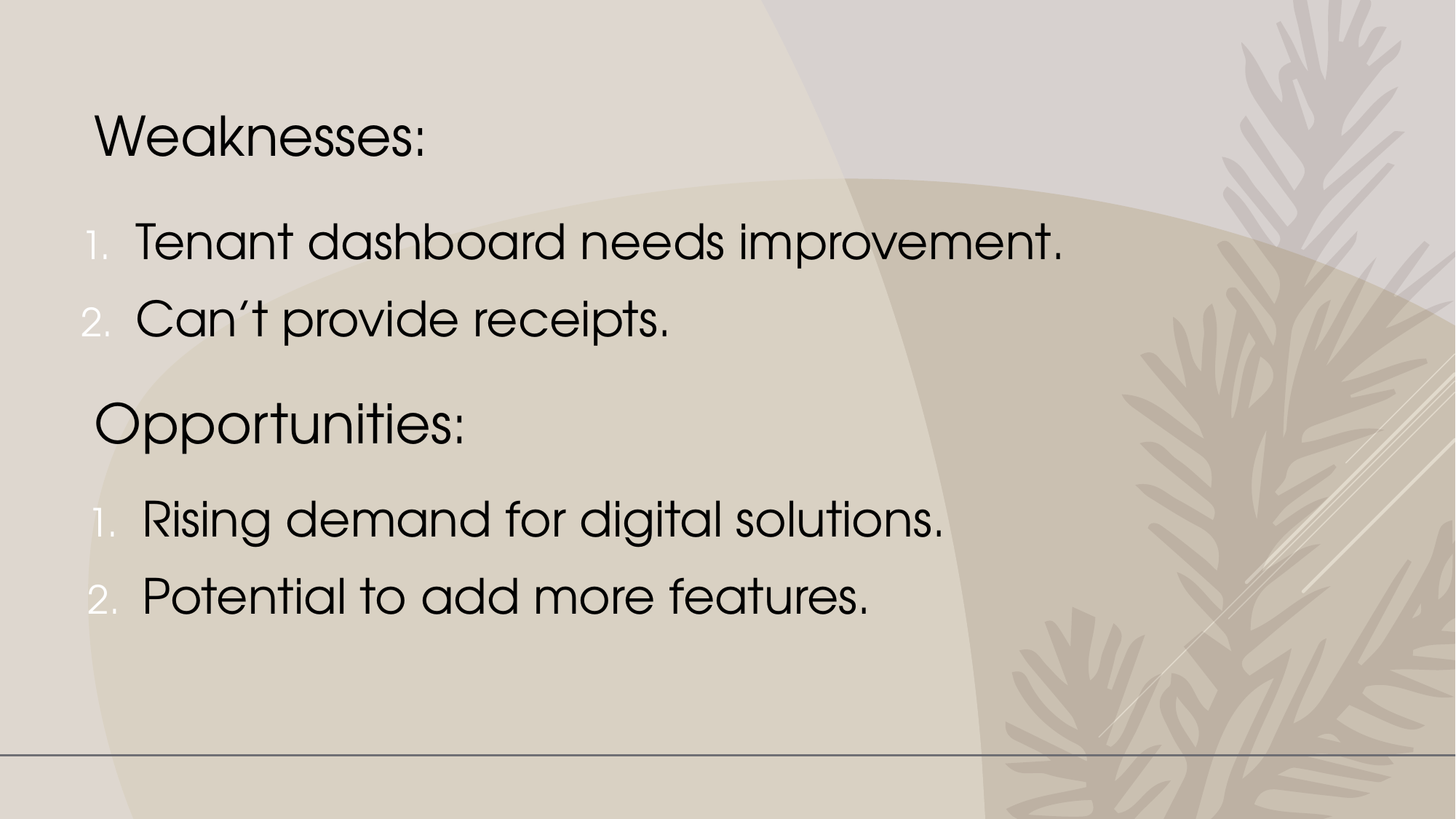

Weaknesses:
Tenant dashboard needs improvement.
Can’t provide receipts.

Opportunities:
Rising demand for digital solutions.
Potential to add more features.